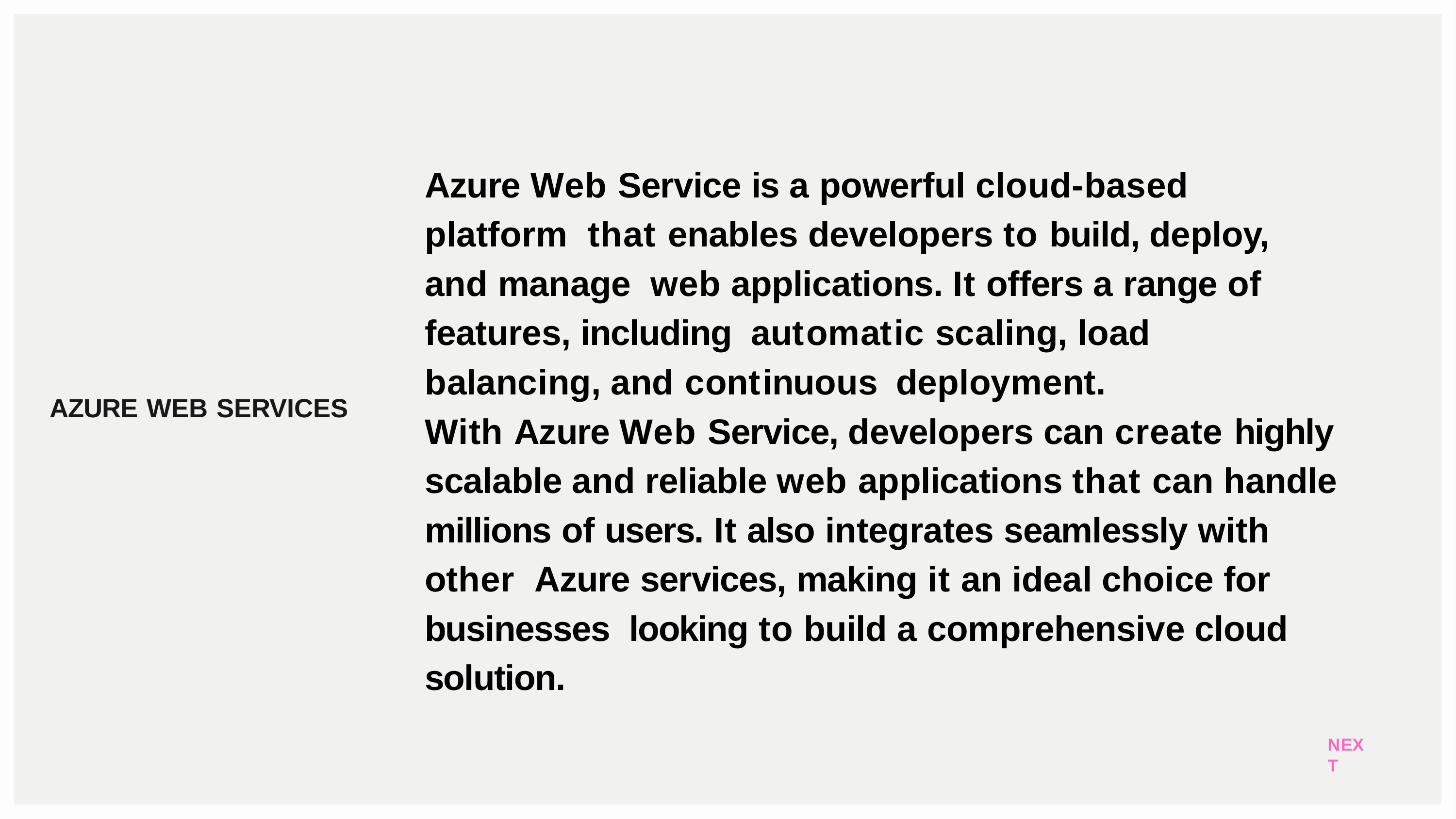

# Azure Web Service is a powerful cloud-based platform  that enables developers to build, deploy, and manage  web applications. It offers a range of features, including  automatic scaling, load balancing, and continuous  deployment.
AZURE WEB SERVICES
With Azure Web Service, developers can create highly  scalable and reliable web applications that can handle  millions of users. It also integrates seamlessly with other  Azure services, making it an ideal choice for businesses  looking to build a comprehensive cloud solution.
NEXT